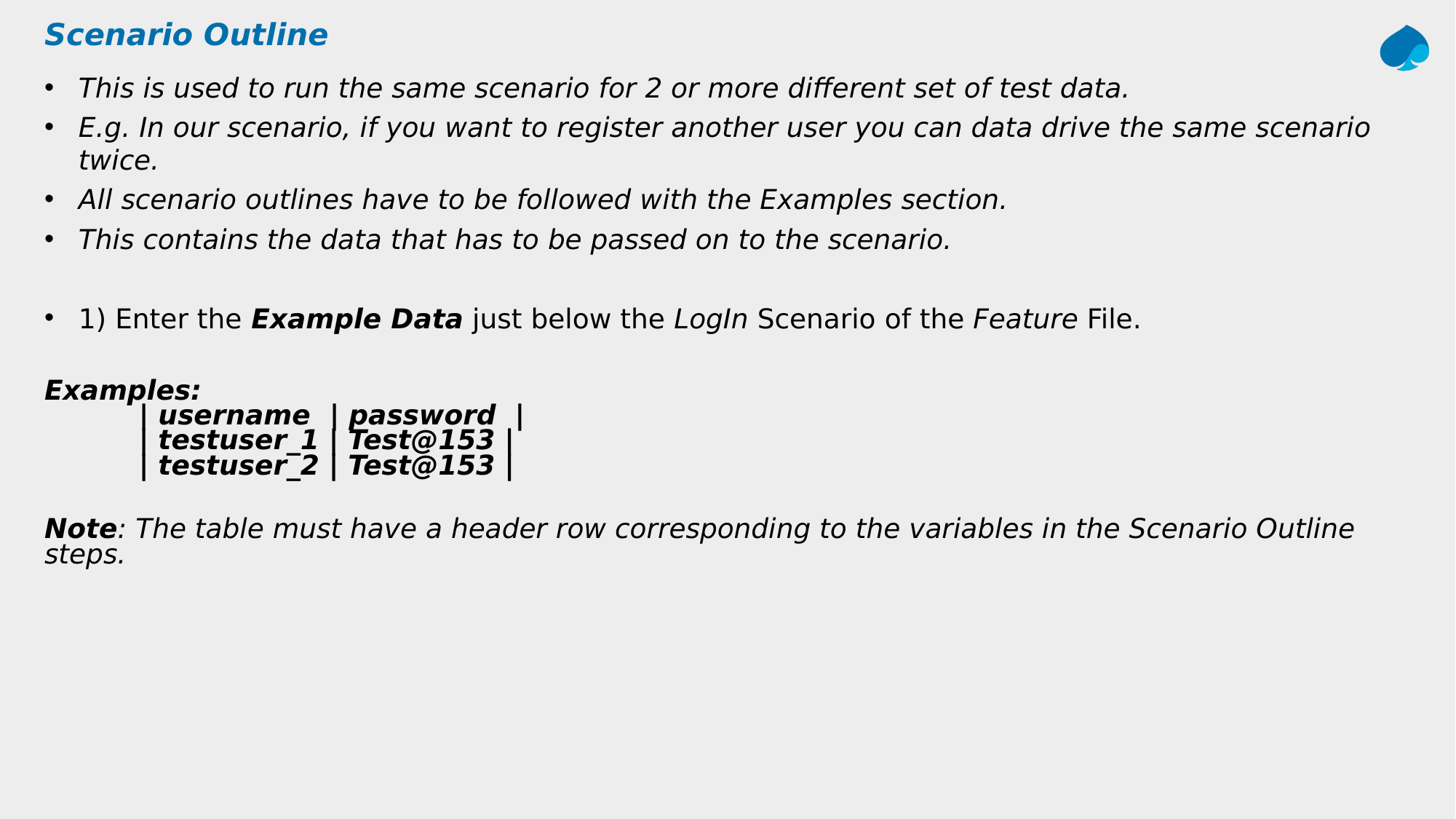

# Scenario Outline
This is used to run the same scenario for 2 or more different set of test data.
E.g. In our scenario, if you want to register another user you can data drive the same scenario twice.
All scenario outlines have to be followed with the Examples section.
This contains the data that has to be passed on to the scenario.

1) Enter the Example Data just below the LogIn Scenario of the Feature File.

Examples:
          | username  | password  |
          | testuser_1 | Test@153 |
          | testuser_2 | Test@153 |

Note: The table must have a header row corresponding to the variables in the Scenario Outline steps.